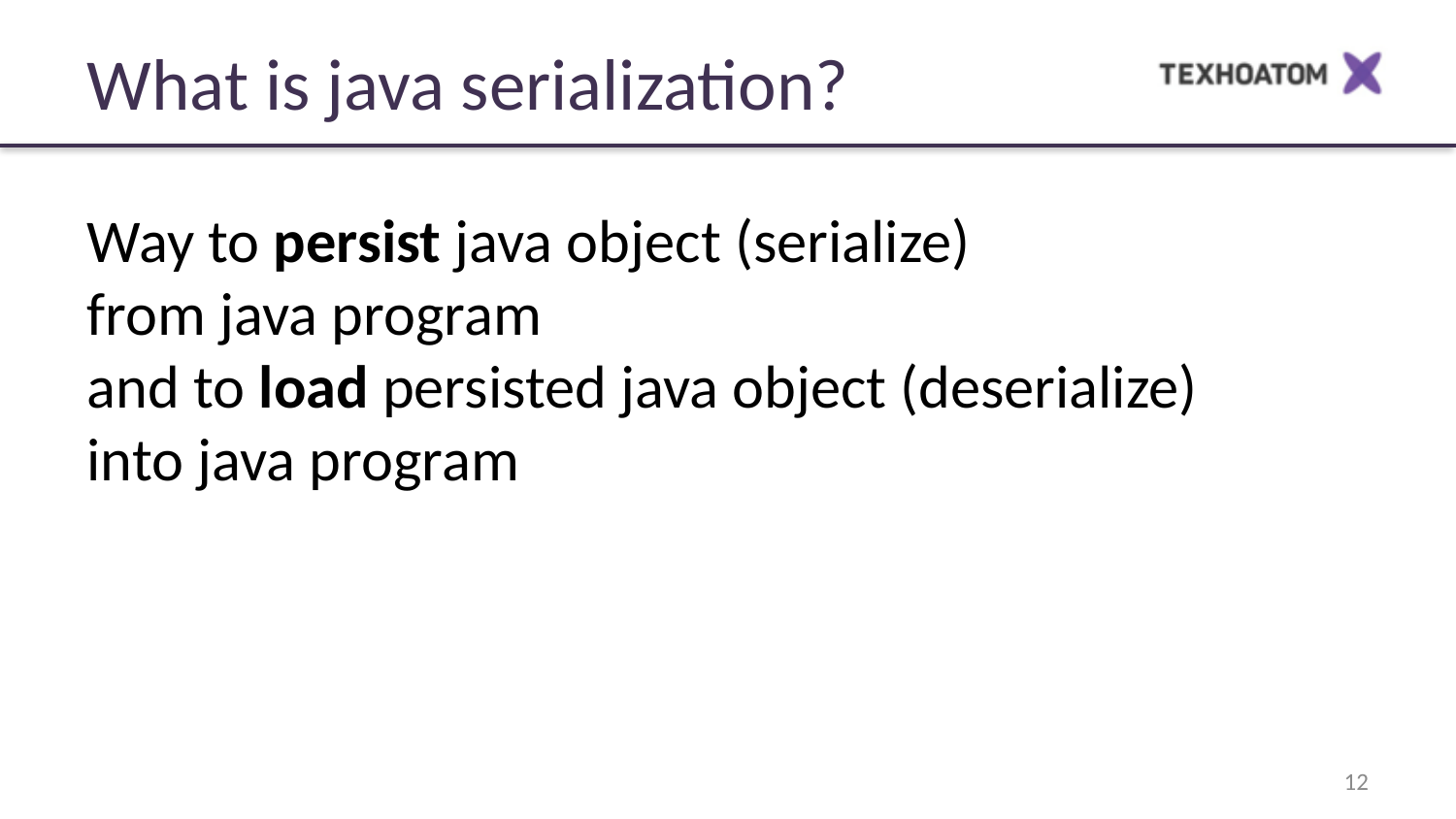

What is java serialization?
Way to persist java object (serialize)
from java program
and to load persisted java object (deserialize)
into java program

12